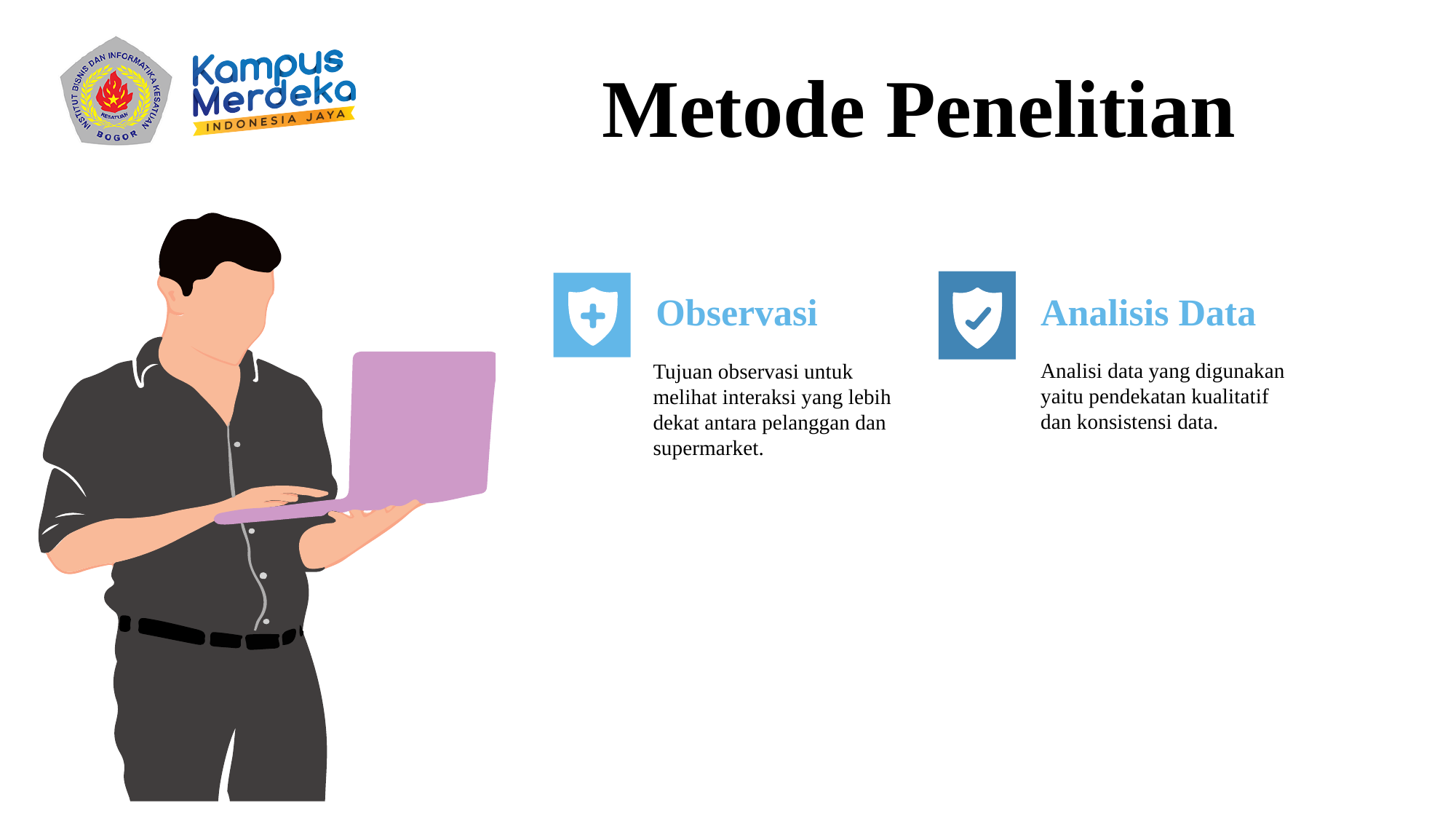

Metode Penelitian

Observasi
Analisis Data

Analisi data yang digunakan yaitu pendekatan kualitatif dan konsistensi data.
Tujuan observasi untuk melihat interaksi yang lebih dekat antara pelanggan dan supermarket.